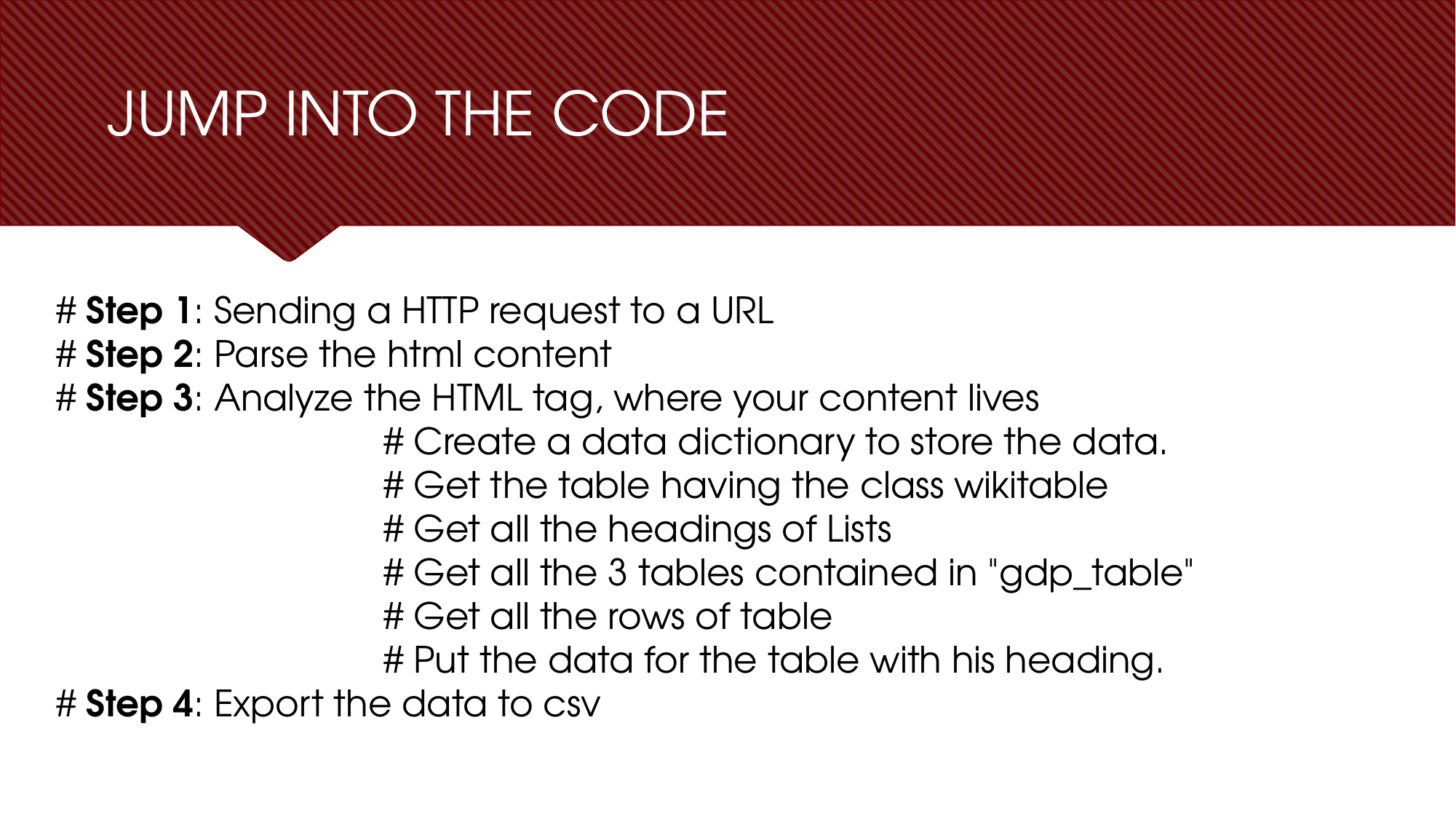

# JUMP INTO THE CODE
# Step 1: Sending a HTTP request to a URL
# Step 2: Parse the html content
# Step 3: Analyze the HTML tag, where your content lives
			# Create a data dictionary to store the data.
			# Get the table having the class wikitable
			# Get all the headings of Lists
			# Get all the 3 tables contained in "gdp_table"
			# Get all the rows of table
			# Put the data for the table with his heading.
# Step 4: Export the data to csv